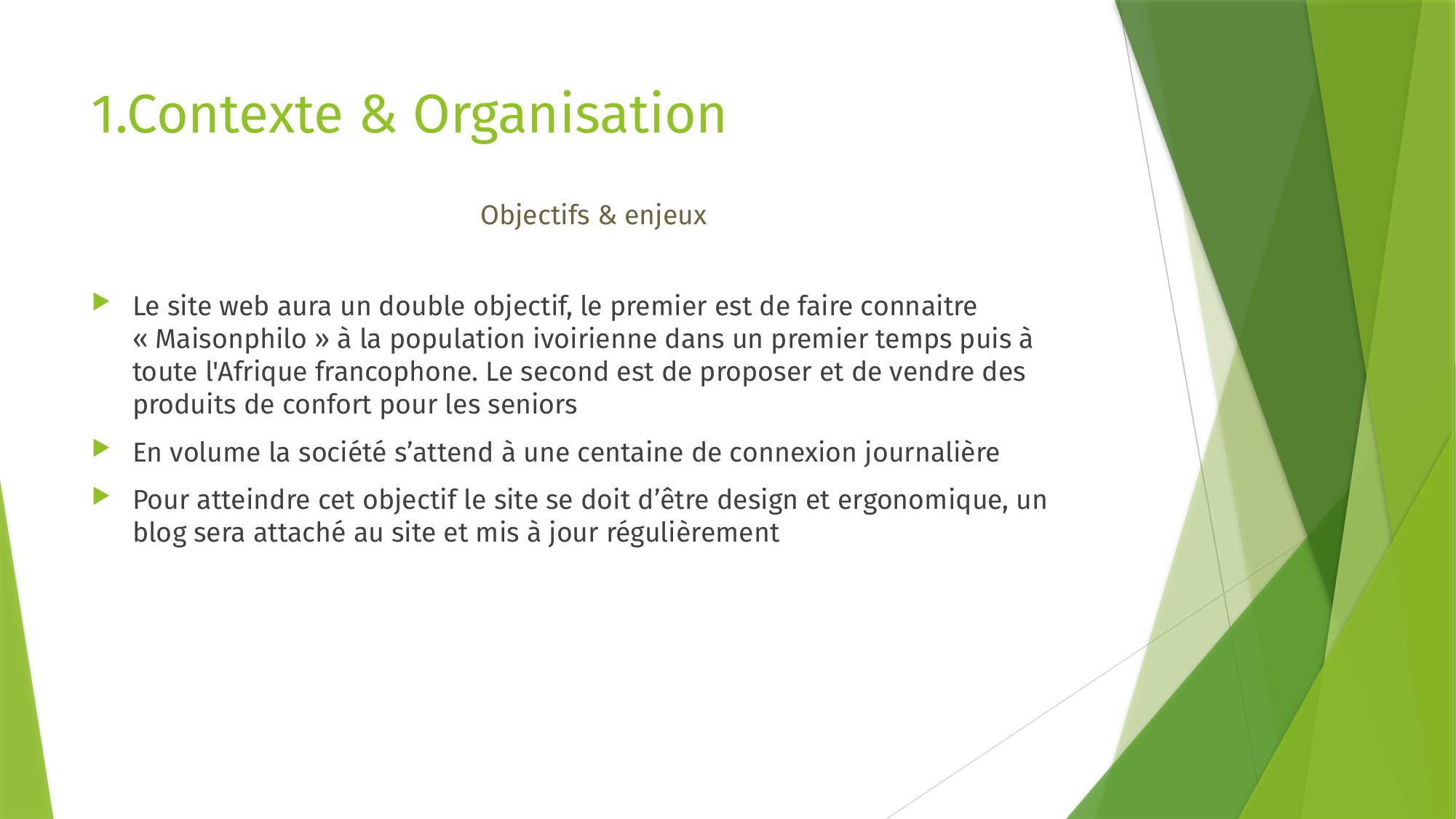

1.Contexte & Organisation
Objectifs & enjeux
Le site web aura un double objectif, le premier est de faire connaitre « Maisonphilo » à la population ivoirienne dans un premier temps puis à toute l'Afrique francophone. Le second est de proposer et de vendre des produits de confort pour les seniors
En volume la société s’attend à une centaine de connexion journalière
Pour atteindre cet objectif le site se doit d’être design et ergonomique, un blog sera attaché au site et mis à jour régulièrement